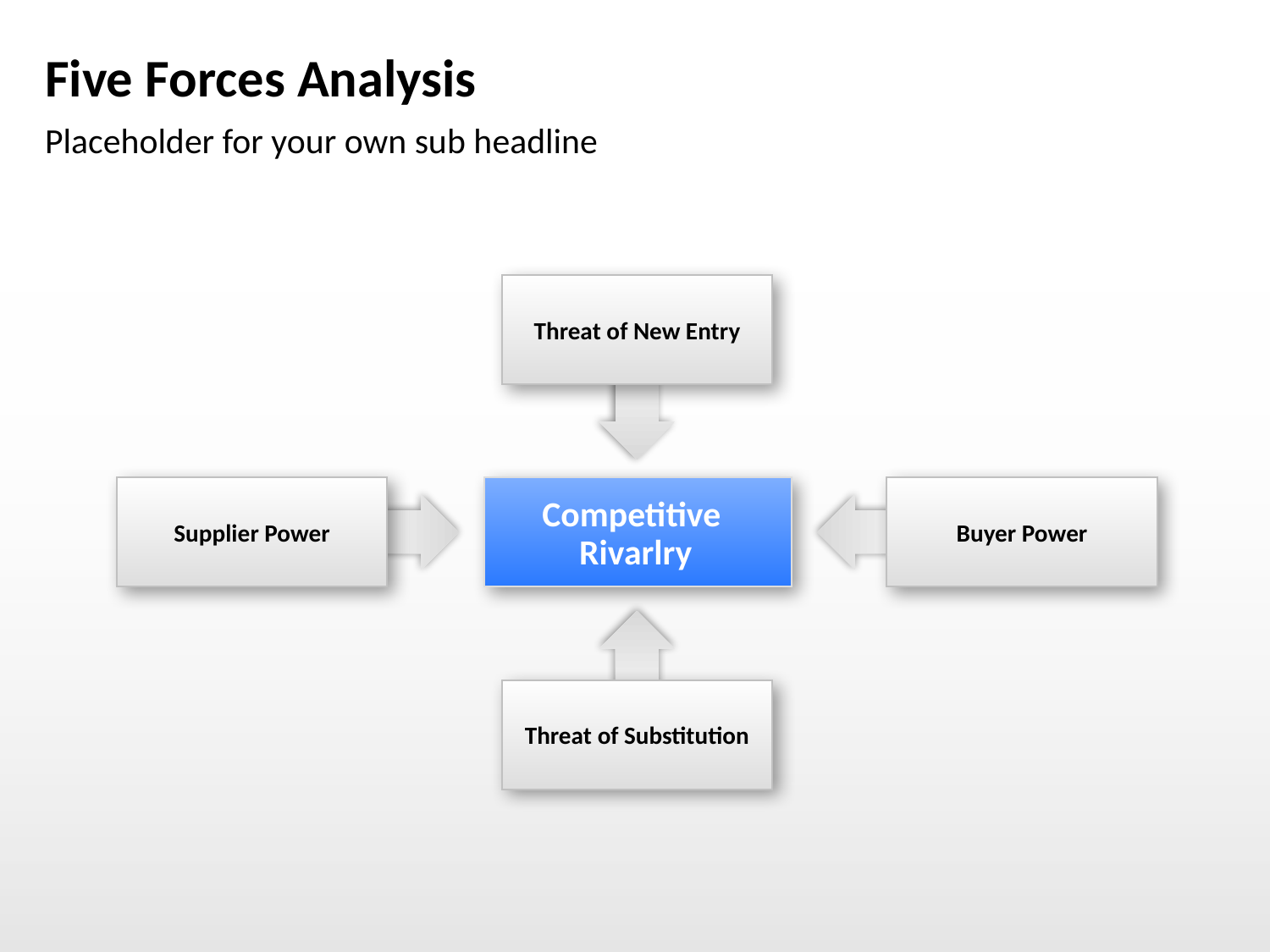

# Five Forces Analysis
Placeholder for your own sub headline
Threat of New Entry

Supplier Power

Competitive
Rivarlry
Buyer Power

Threat of Substitution